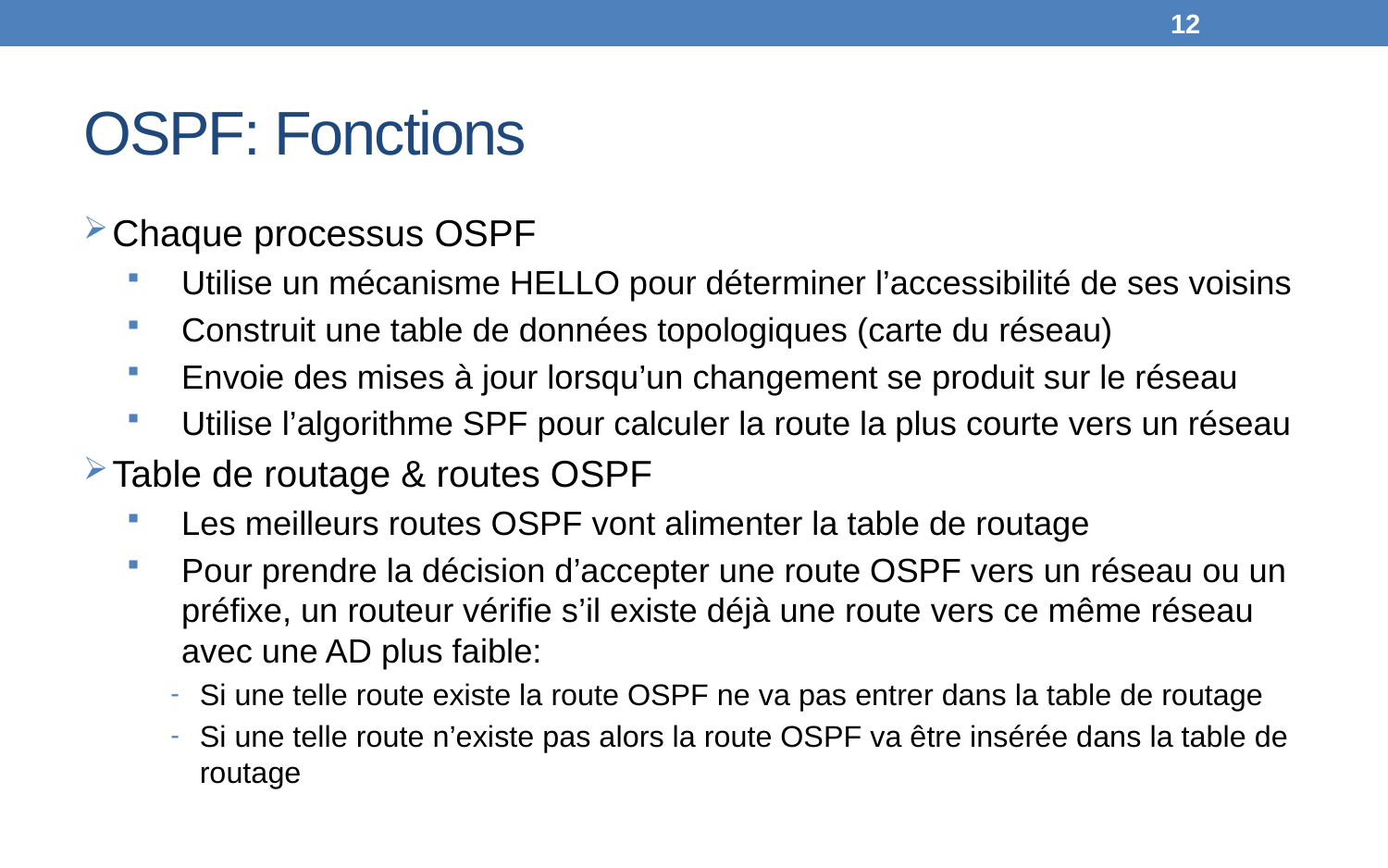

12
# OSPF: Fonctions
Chaque processus OSPF
Utilise un mécanisme HELLO pour déterminer l’accessibilité de ses voisins
Construit une table de données topologiques (carte du réseau)
Envoie des mises à jour lorsqu’un changement se produit sur le réseau
Utilise l’algorithme SPF pour calculer la route la plus courte vers un réseau
Table de routage & routes OSPF
Les meilleurs routes OSPF vont alimenter la table de routage
Pour prendre la décision d’accepter une route OSPF vers un réseau ou un préfixe, un routeur vérifie s’il existe déjà une route vers ce même réseau avec une AD plus faible:
Si une telle route existe la route OSPF ne va pas entrer dans la table de routage
Si une telle route n’existe pas alors la route OSPF va être insérée dans la table de routage